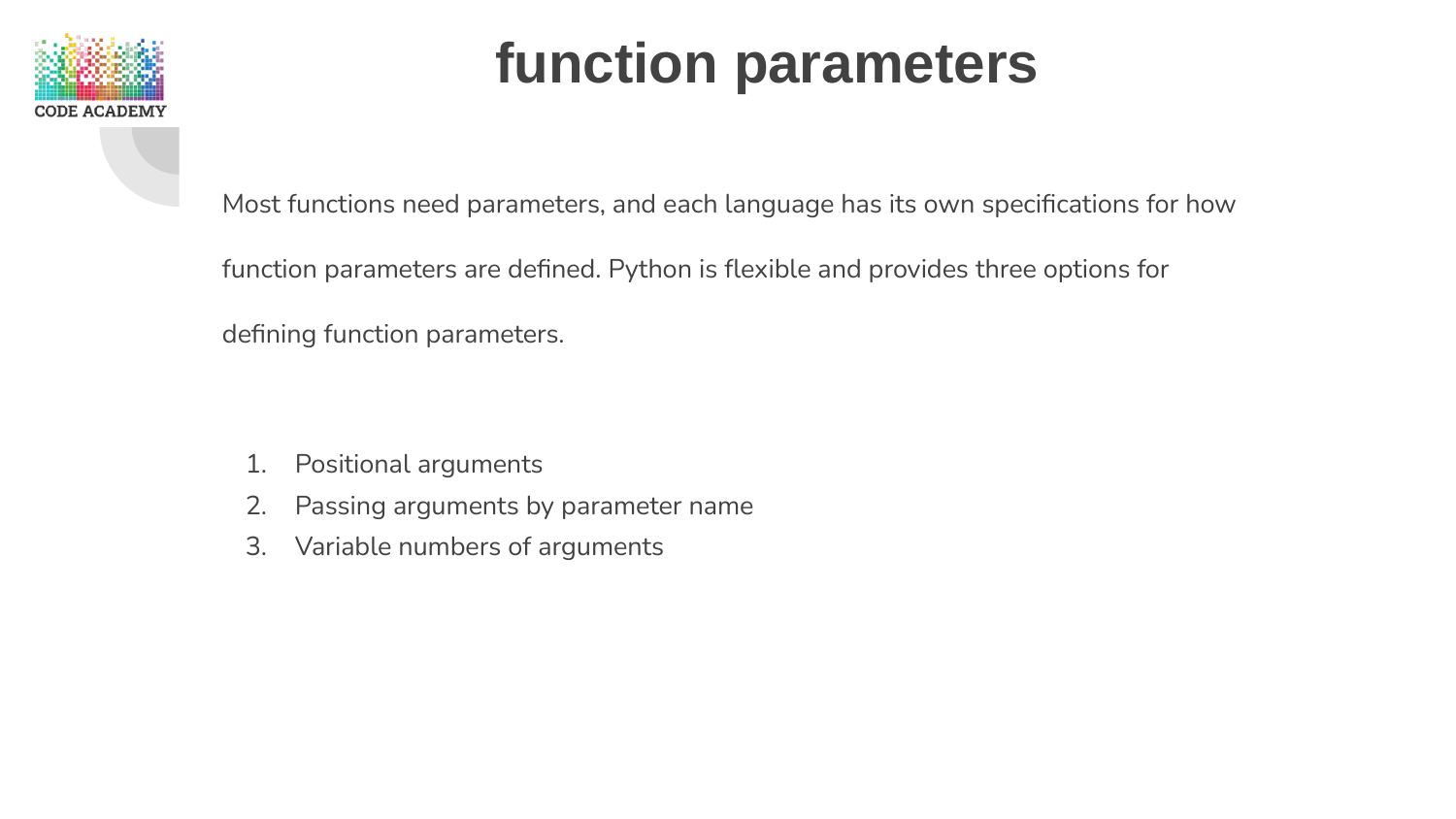

# function parameters
Most functions need parameters, and each language has its own specifications for how
function parameters are defined. Python is flexible and provides three options for
defining function parameters.

Positional arguments
Passing arguments by parameter name
Variable numbers of arguments